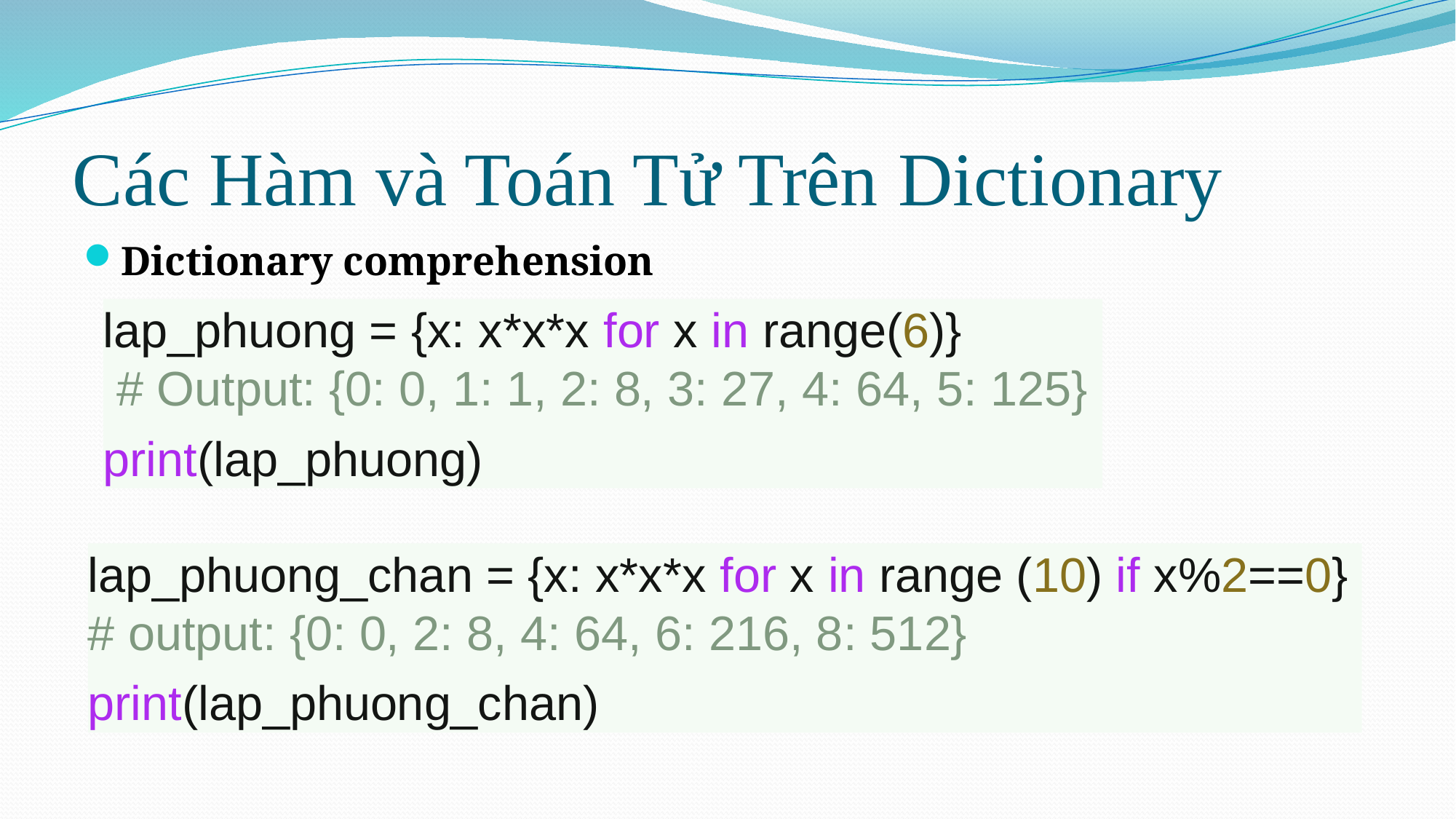

# Các Hàm và Toán Tử Trên Dictionary
Dictionary comprehension

lap_phuong = {x: x*x*x for x in range(6)}
 # Output: {0: 0, 1: 1, 2: 8, 3: 27, 4: 64, 5: 125}
print(lap_phuong)
lap_phuong_chan = {x: x*x*x for x in range (10) if x%2==0}
# output: {0: 0, 2: 8, 4: 64, 6: 216, 8: 512}
print(lap_phuong_chan)